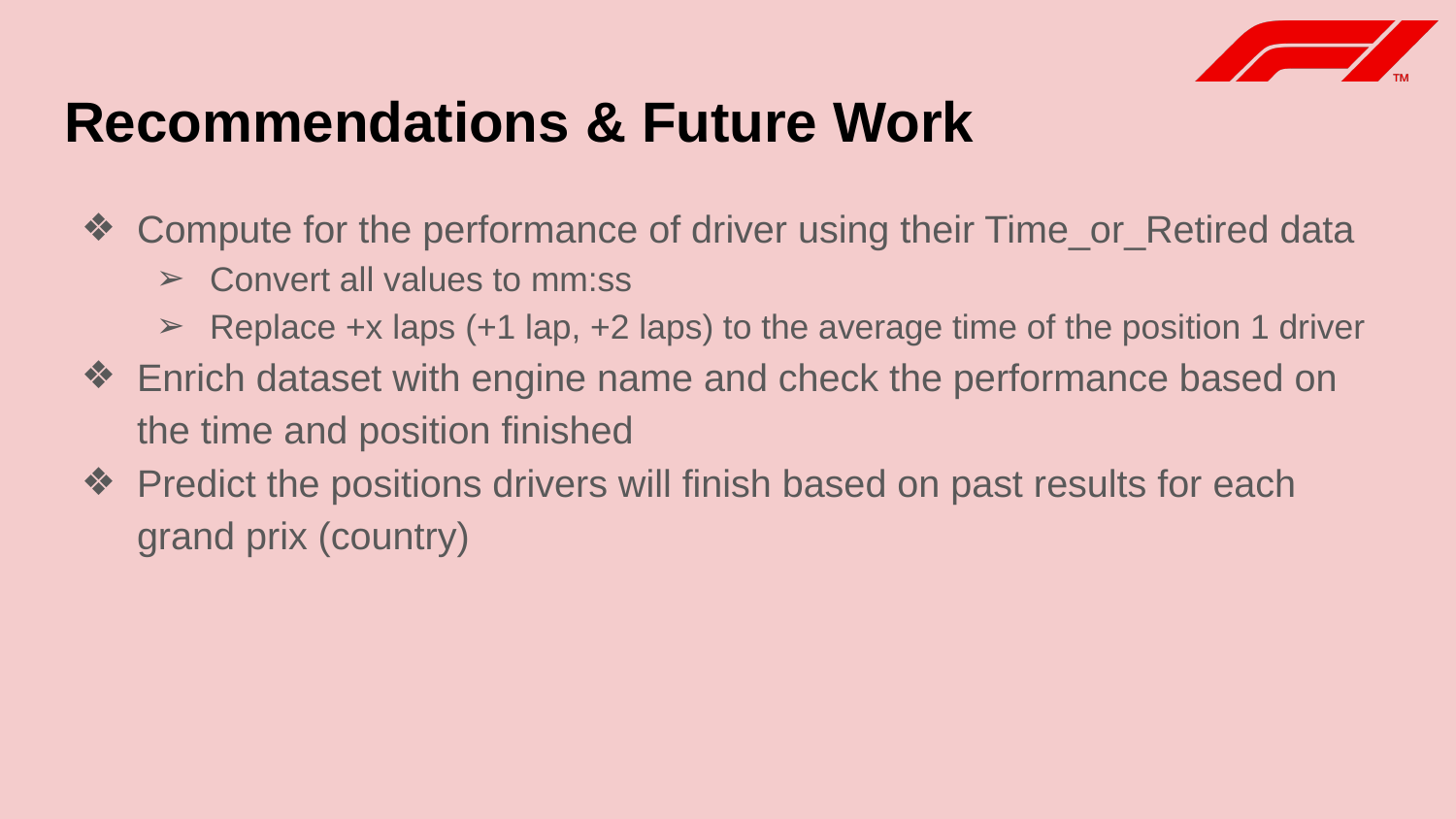

# Recommendations & Future Work
Compute for the performance of driver using their Time_or_Retired data
Convert all values to mm:ss
Replace +x laps (+1 lap, +2 laps) to the average time of the position 1 driver
Enrich dataset with engine name and check the performance based on the time and position finished
Predict the positions drivers will finish based on past results for each grand prix (country)